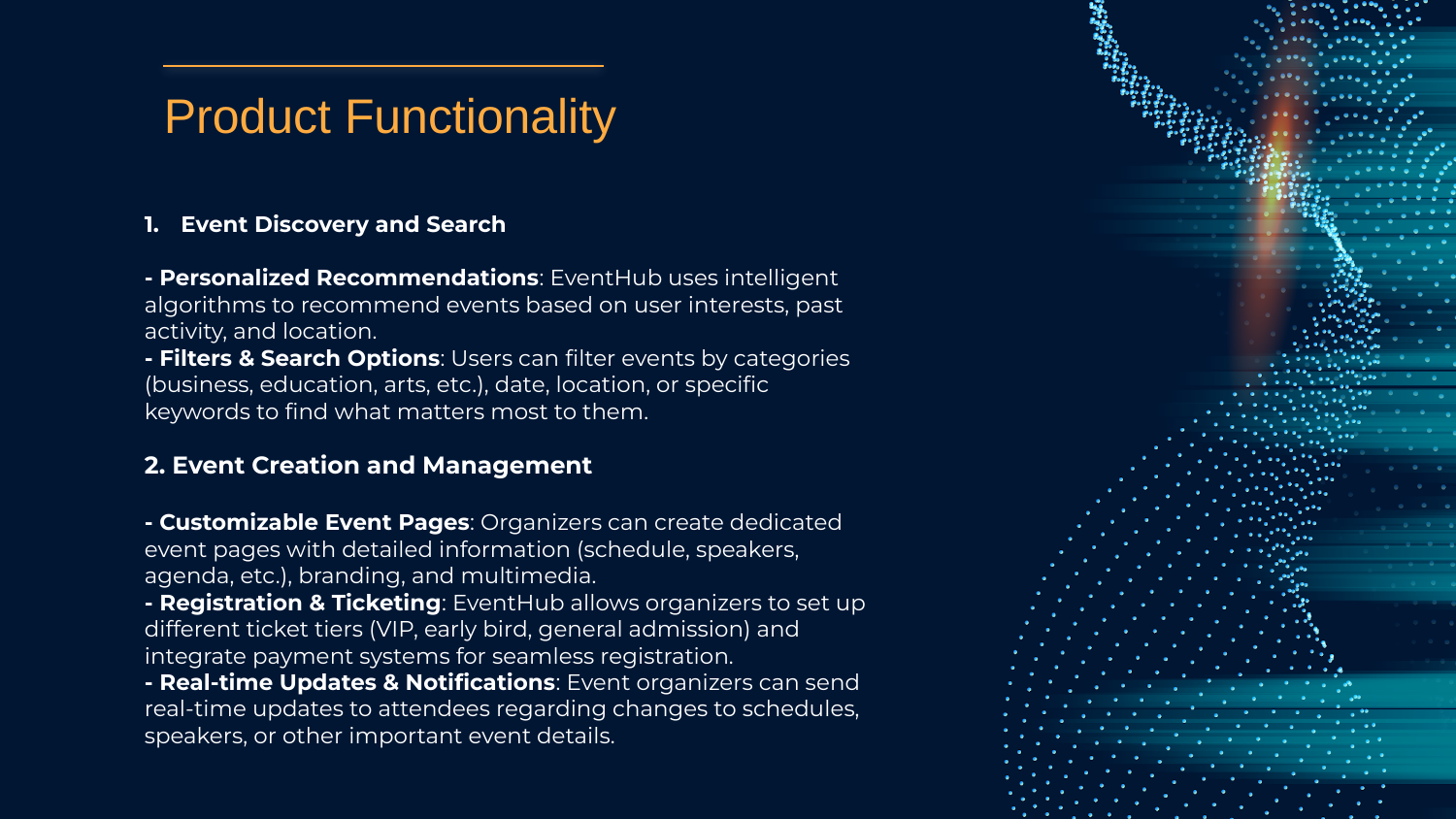

# Product Functionality
Event Discovery and Search

- Personalized Recommendations: EventHub uses intelligent algorithms to recommend events based on user interests, past activity, and location.
- Filters & Search Options: Users can filter events by categories (business, education, arts, etc.), date, location, or specific keywords to find what matters most to them.

2. Event Creation and Management

- Customizable Event Pages: Organizers can create dedicated event pages with detailed information (schedule, speakers, agenda, etc.), branding, and multimedia.
- Registration & Ticketing: EventHub allows organizers to set up different ticket tiers (VIP, early bird, general admission) and integrate payment systems for seamless registration.
- Real-time Updates & Notifications: Event organizers can send real-time updates to attendees regarding changes to schedules, speakers, or other important event details.